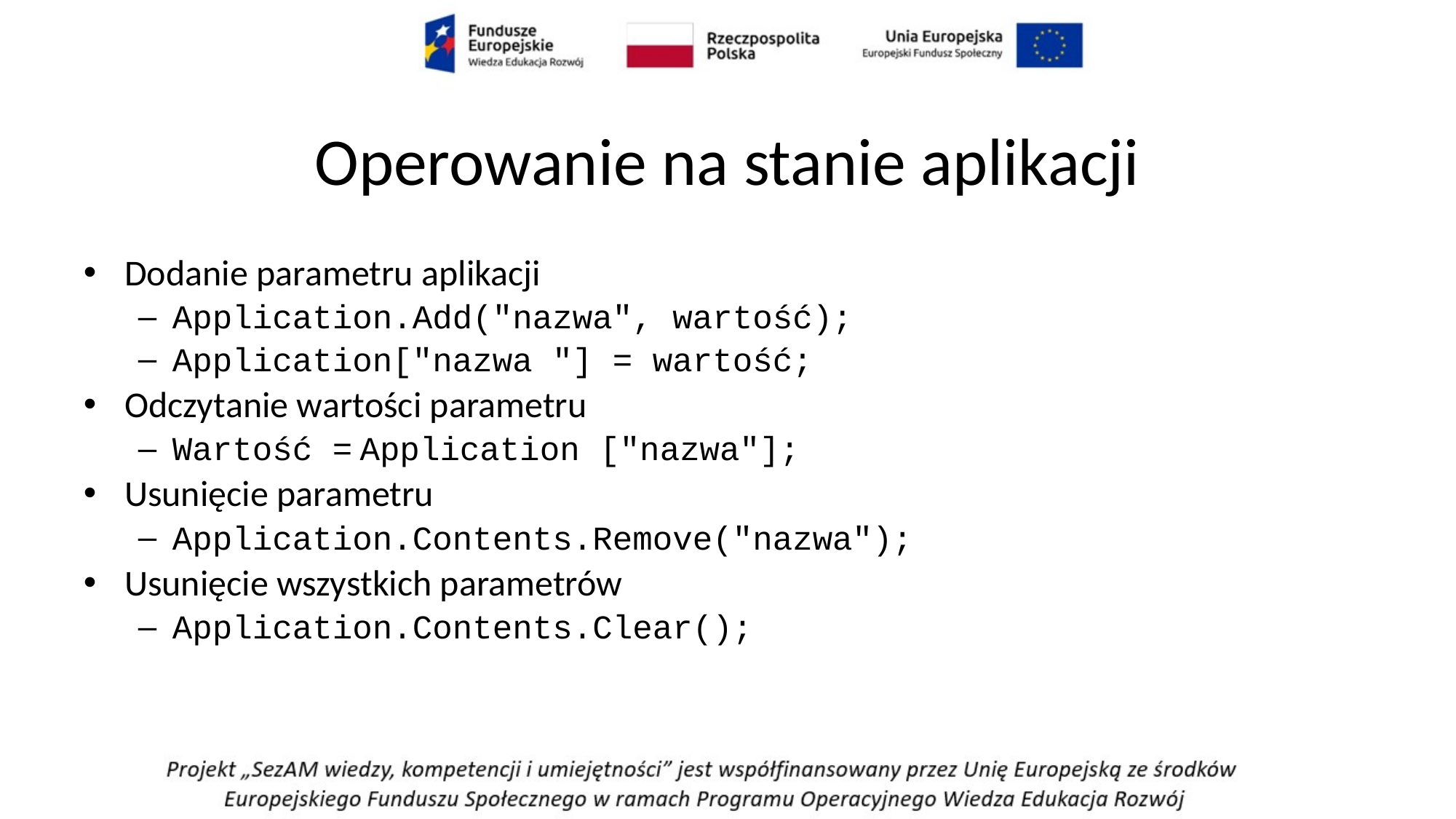

# Operowanie na stanie aplikacji
Dodanie parametru aplikacji
Application.Add("nazwa", wartość);
Application["nazwa "] = wartość;
Odczytanie wartości parametru
Wartość = Application ["nazwa"];
Usunięcie parametru
Application.Contents.Remove("nazwa");
Usunięcie wszystkich parametrów
Application.Contents.Clear();